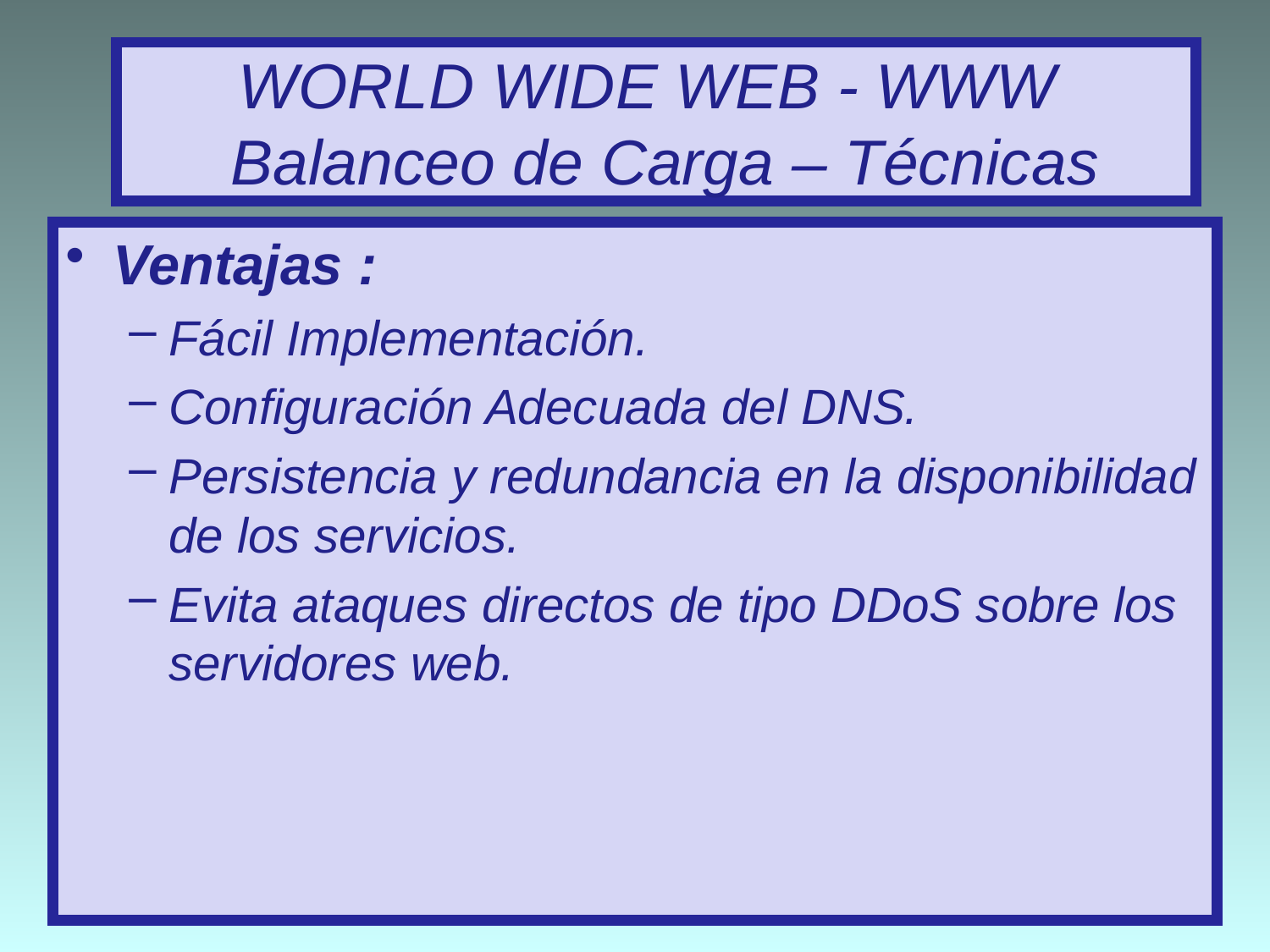

# WORLD WIDE WEB - WWW Balanceo de Carga – Técnicas
Ventajas :
Fácil Implementación.
Configuración Adecuada del DNS.
Persistencia y redundancia en la disponibilidad de los servicios.
Evita ataques directos de tipo DDoS sobre los servidores web.

26/03/2023
15